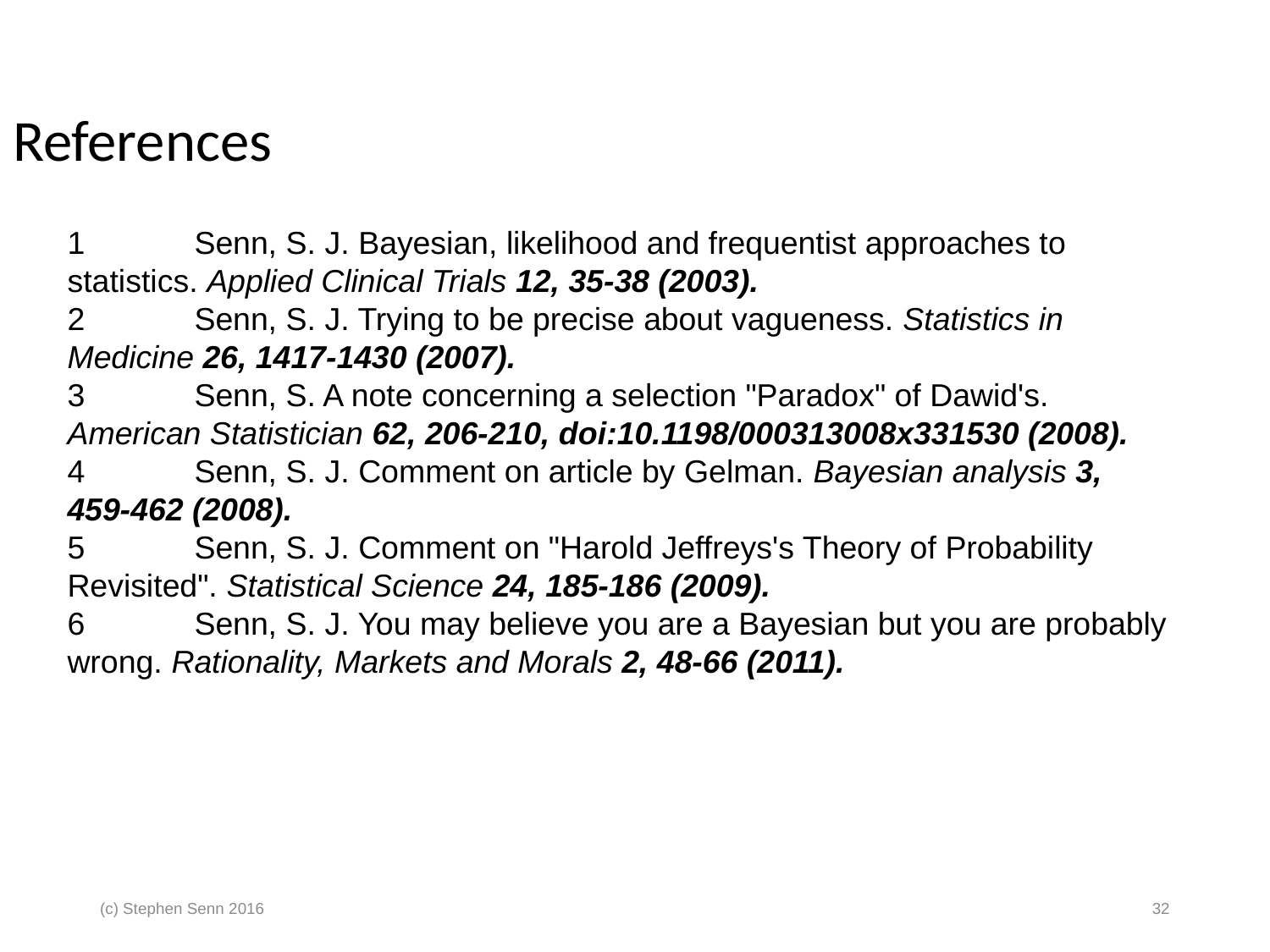

References
1	Senn, S. J. Bayesian, likelihood and frequentist approaches to statistics. Applied Clinical Trials 12, 35-38 (2003).
2	Senn, S. J. Trying to be precise about vagueness. Statistics in Medicine 26, 1417-1430 (2007).
3	Senn, S. A note concerning a selection "Paradox" of Dawid's. American Statistician 62, 206-210, doi:10.1198/000313008x331530 (2008).
4	Senn, S. J. Comment on article by Gelman. Bayesian analysis 3, 459-462 (2008).
5	Senn, S. J. Comment on "Harold Jeffreys's Theory of Probability Revisited". Statistical Science 24, 185-186 (2009).
6	Senn, S. J. You may believe you are a Bayesian but you are probably wrong. Rationality, Markets and Morals 2, 48-66 (2011).
(c) Stephen Senn 2016
32